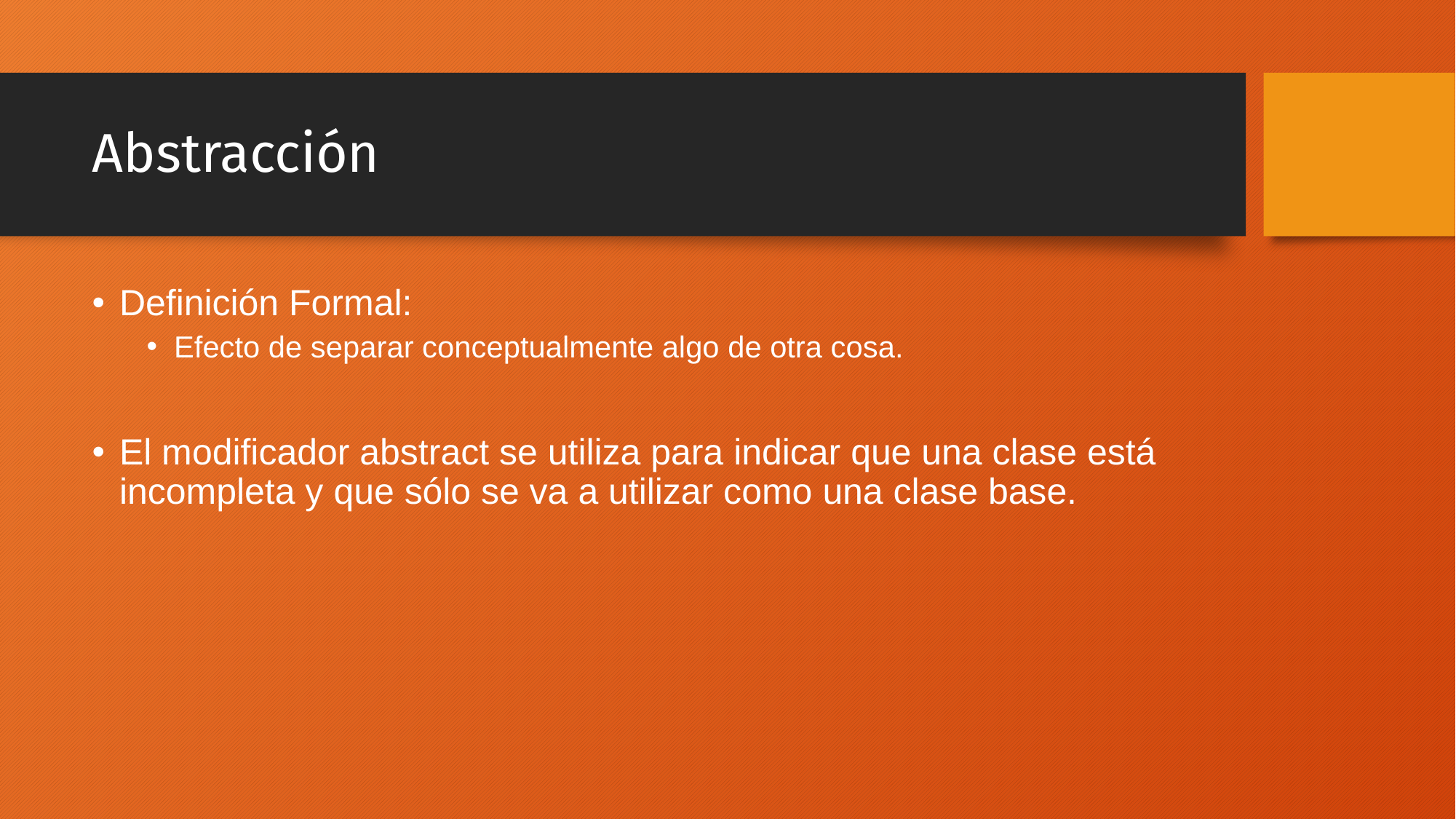

# Abstracción
Definición Formal:
Efecto de separar conceptualmente algo de otra cosa.

El modificador abstract se utiliza para indicar que una clase está incompleta y que sólo se va a utilizar como una clase base.